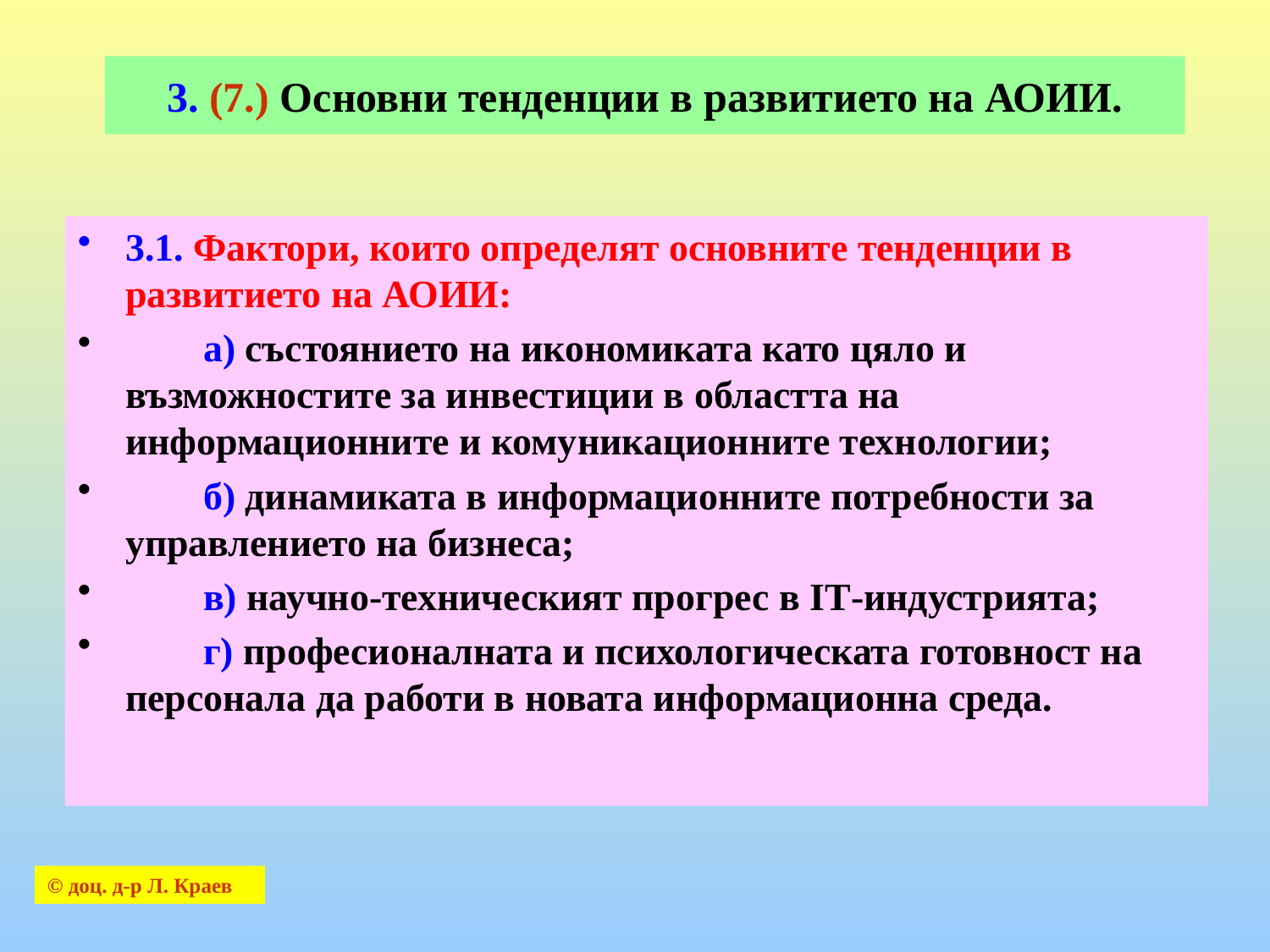

# 3. (7.) Основни тенденции в развитието на АОИИ.
3.1. Фактори, които определят основните тенденции в развитието на АОИИ:
        а) състоянието на икономиката като цяло и възможностите за инвестиции в областта на информационните и комуникационните технологии;
        б) динамиката в информационните потребности за управлението на бизнеса;
        в) научно-техническият прогрес в IT-индустрията;
        г) професионалната и психологическата готовност на персонала да работи в новата информационна среда.
© доц. д-р Л. Краев